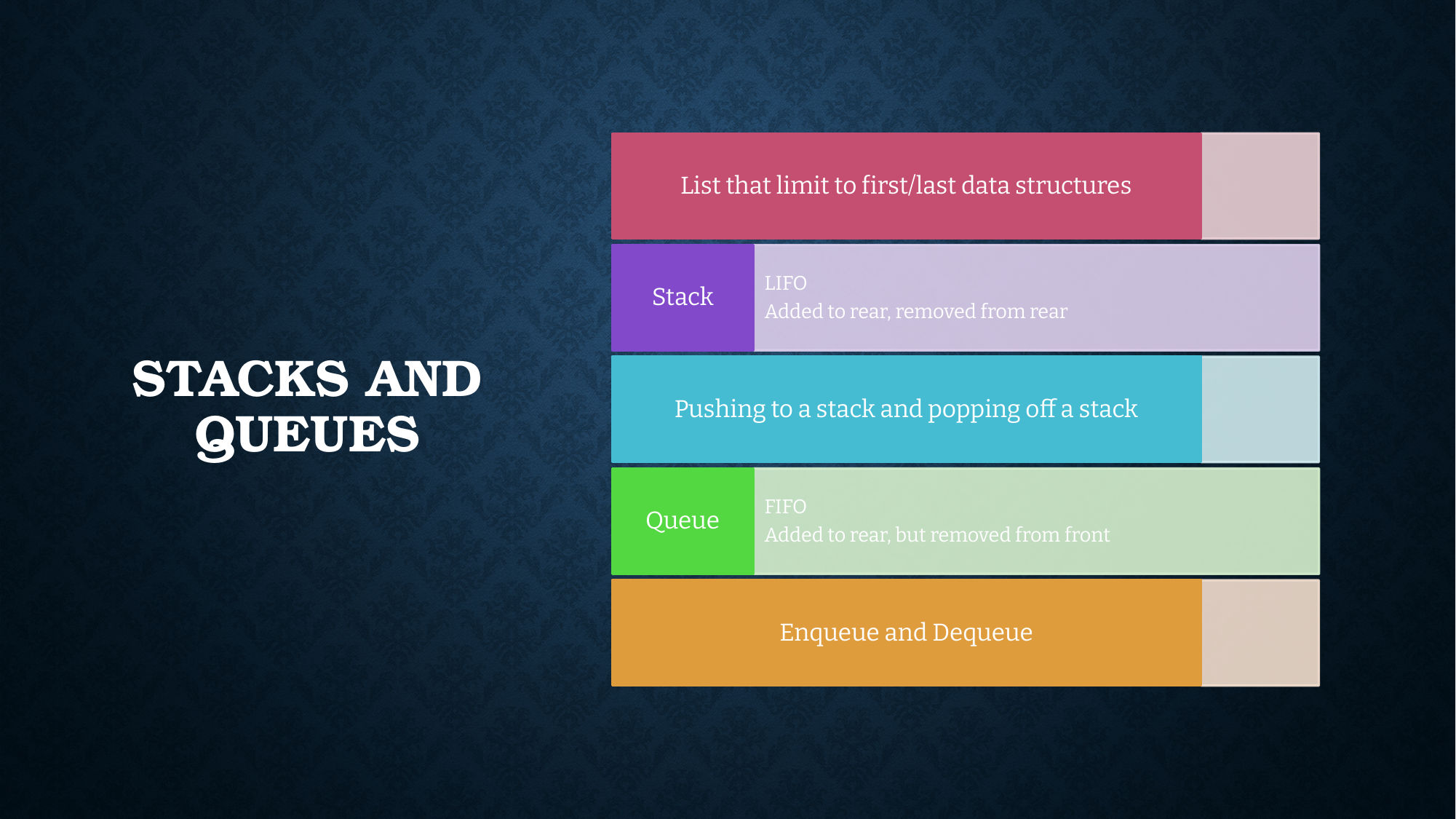

# Stacks and queues
List that limit to first/last data structures
LIFO
Added to rear, removed from rear
Stack
Pushing to a stack and popping off a stack
FIFO
Added to rear, but removed from front
Queue
Enqueue and Dequeue